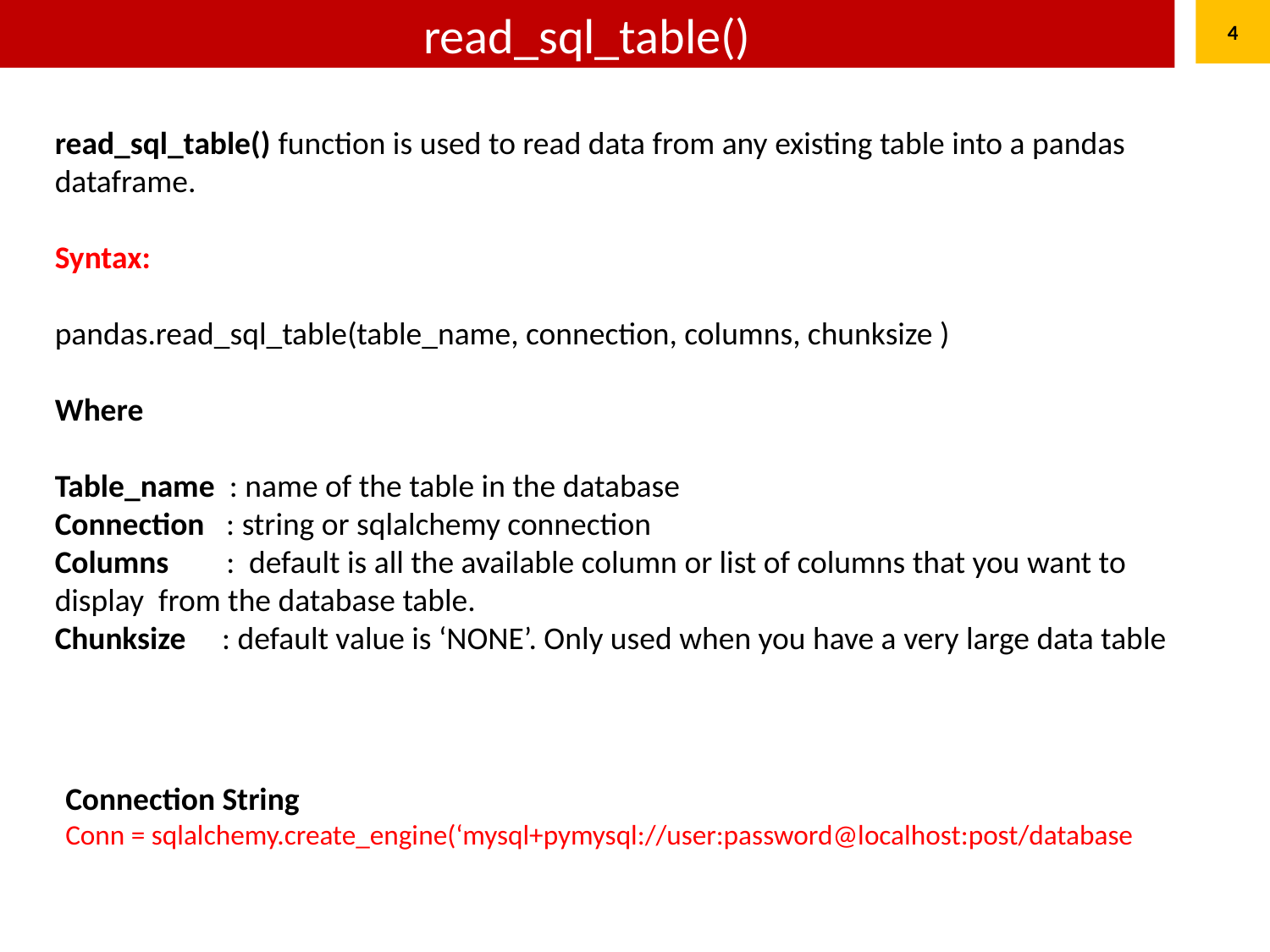

# read_sql_table()
4
read_sql_table() function is used to read data from any existing table into a pandas dataframe.

Syntax:

pandas.read_sql_table(table_name, connection, columns, chunksize )

Where

Table_name  : name of the table in the database
Connection   : string or sqlalchemy connection
Columns        :  default is all the available column or list of columns that you want to display  from the database table.
Chunksize     : default value is ‘NONE’. Only used when you have a very large data table
Connection String
Conn = sqlalchemy.create_engine(‘mysql+pymysql://user:password@localhost:post/database